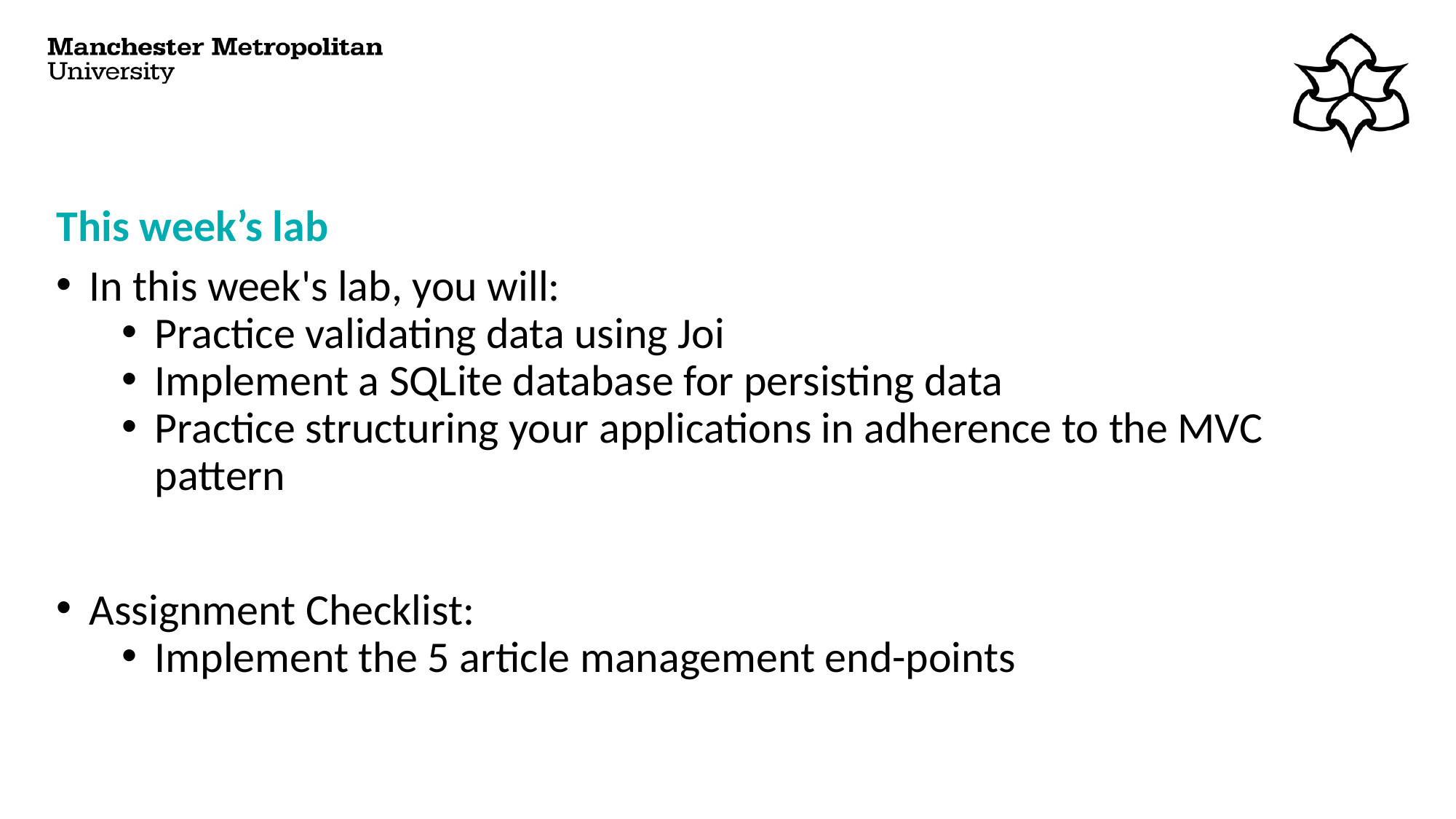

# This week’s lab
In this week's lab, you will:
Practice validating data using Joi
Implement a SQLite database for persisting data
Practice structuring your applications in adherence to the MVC pattern

Assignment Checklist:
Implement the 5 article management end-points